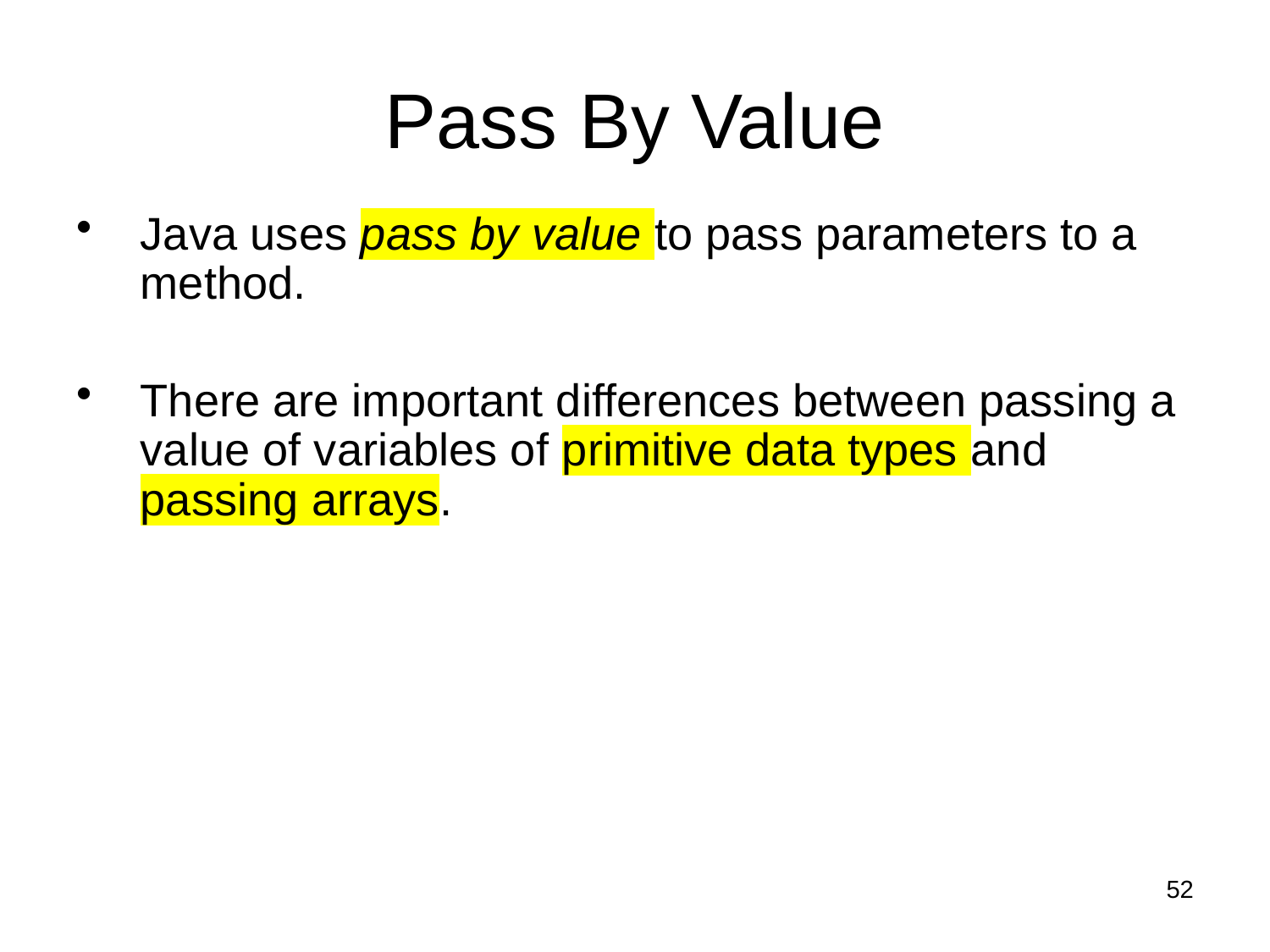

# Pass By Value
Java uses pass by value to pass parameters to a method.

There are important differences between passing a value of variables of primitive data types and passing arrays.
52